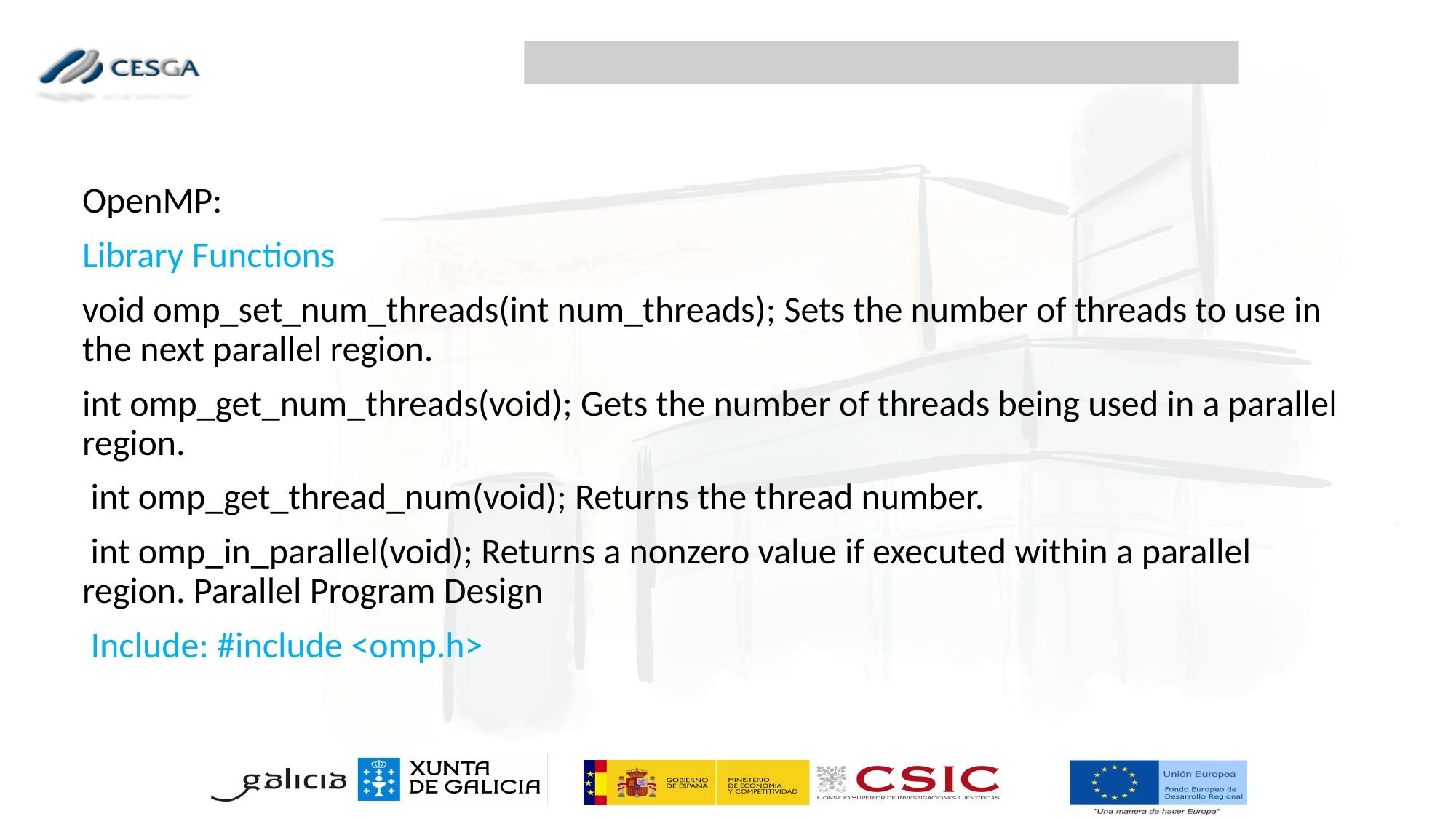

OpenMP:
Library Functions
void omp_set_num_threads(int num_threads); Sets the number of threads to use in the next parallel region.
int omp_get_num_threads(void); Gets the number of threads being used in a parallel region.
 int omp_get_thread_num(void); Returns the thread number.
 int omp_in_parallel(void); Returns a nonzero value if executed within a parallel region. Parallel Program Design
 Include: #include <omp.h>